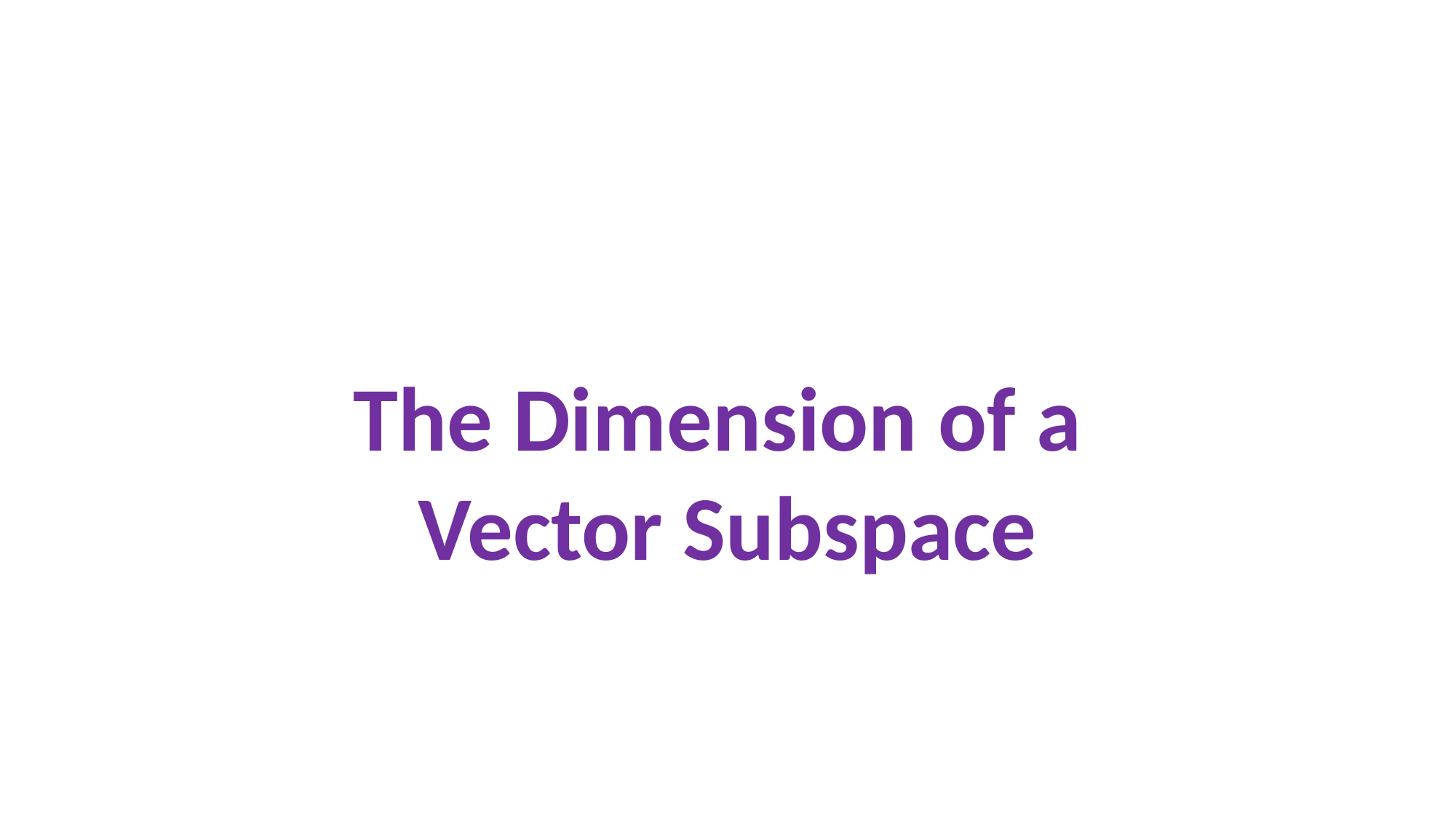

#

The Dimension of a
Vector Subspace